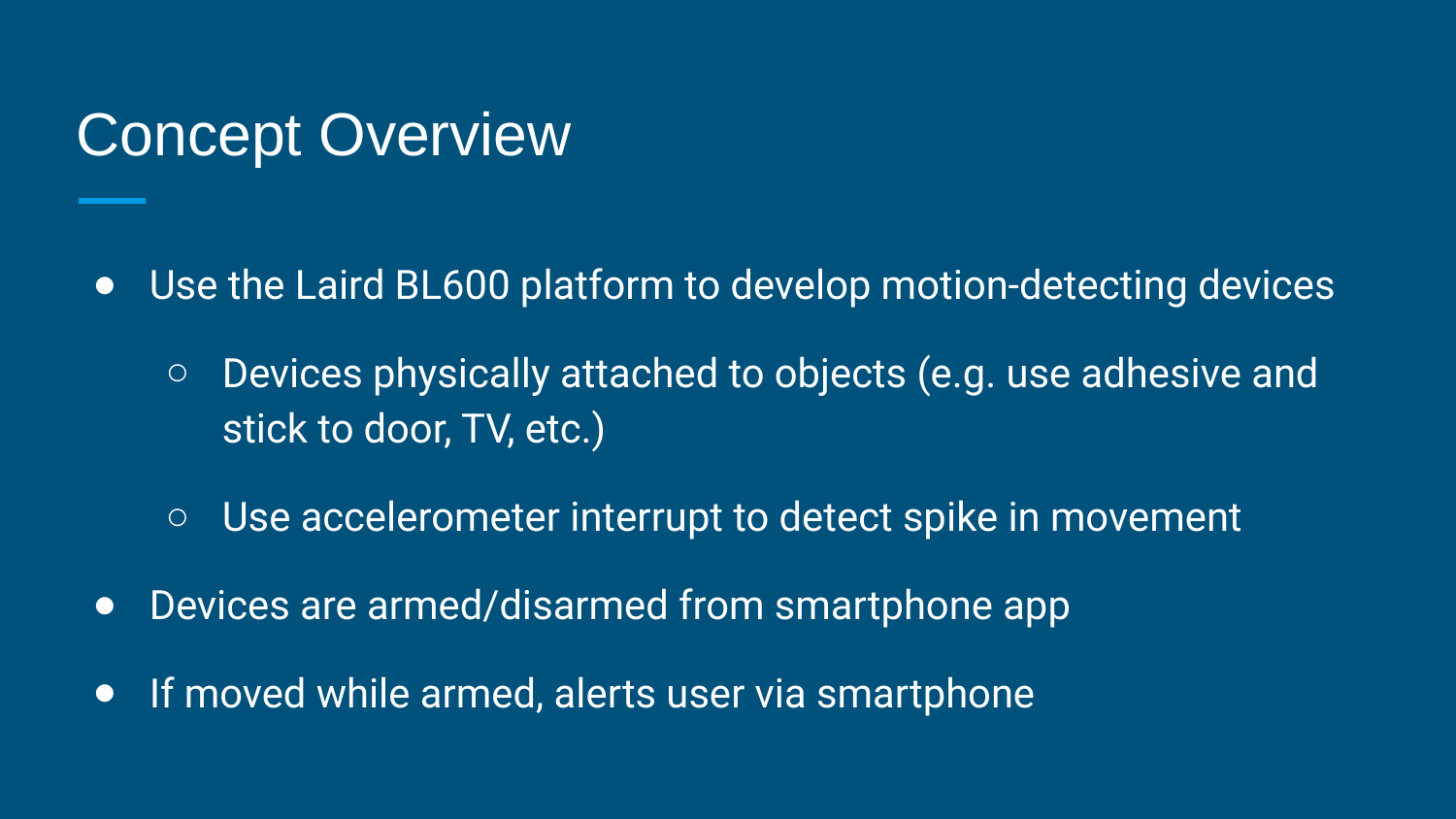

# Concept Overview
Use the Laird BL600 platform to develop motion-detecting devices
Devices physically attached to objects (e.g. use adhesive and stick to door, TV, etc.)
Use accelerometer interrupt to detect spike in movement
Devices are armed/disarmed from smartphone app
If moved while armed, alerts user via smartphone